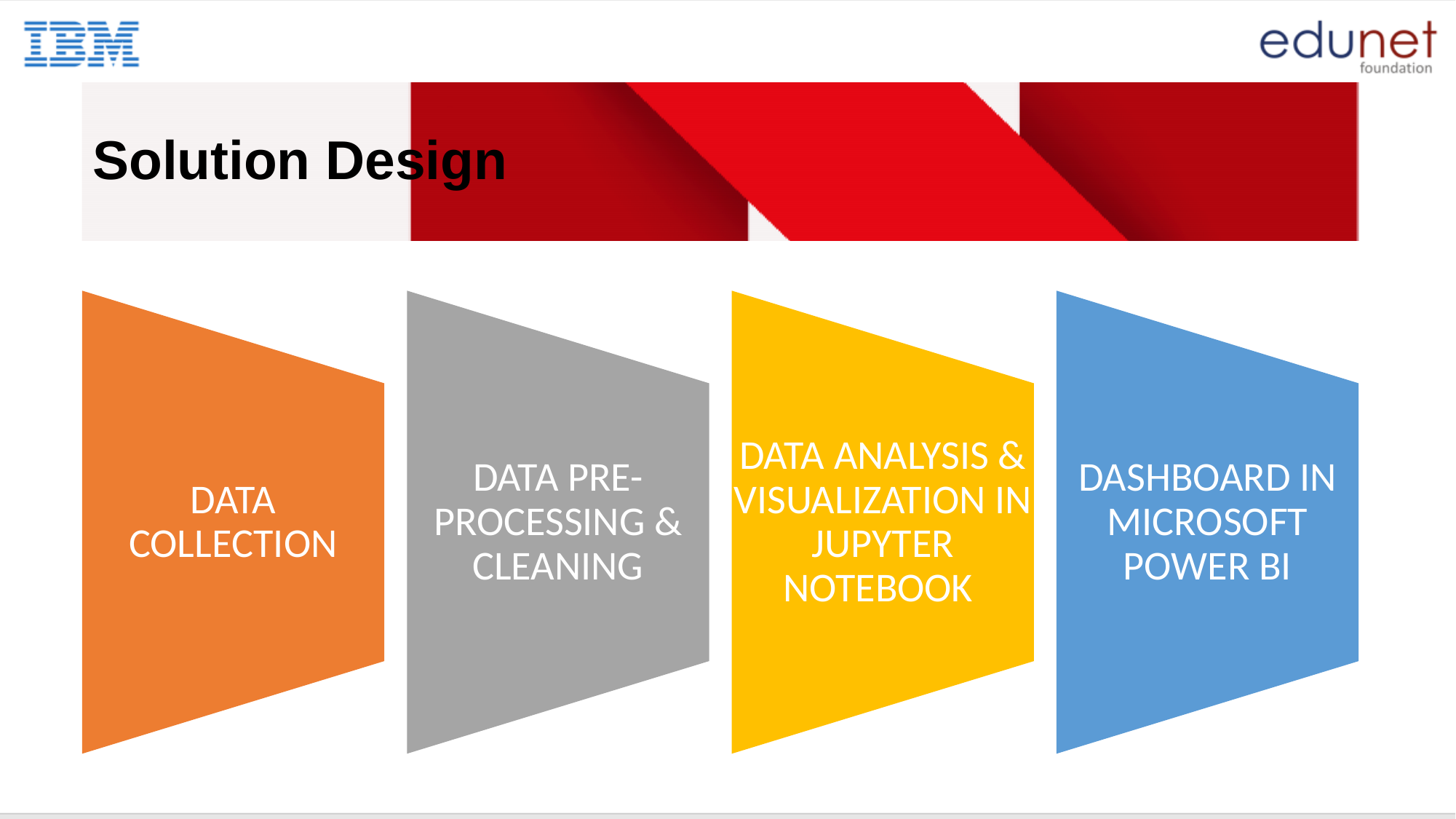

# Solution Design

DATA COLLECTION
DATA PRE-PROCESSING & CLEANING
DATA ANALYSIS & VISUALIZATION IN JUPYTER NOTEBOOK
DASHBOARD IN MICROSOFT POWER BI